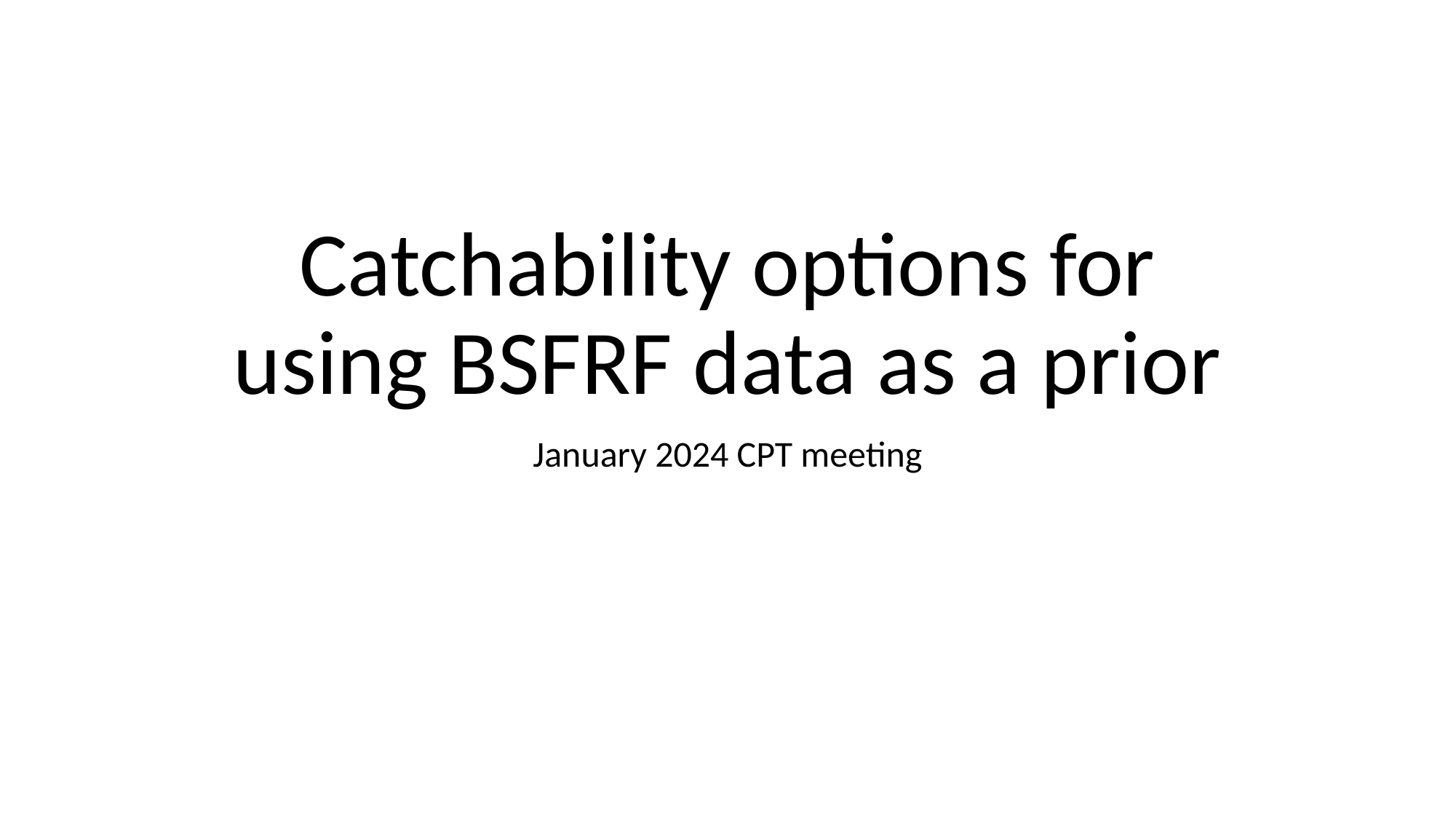

# Catchability options for using BSFRF data as a prior
January 2024 CPT meeting